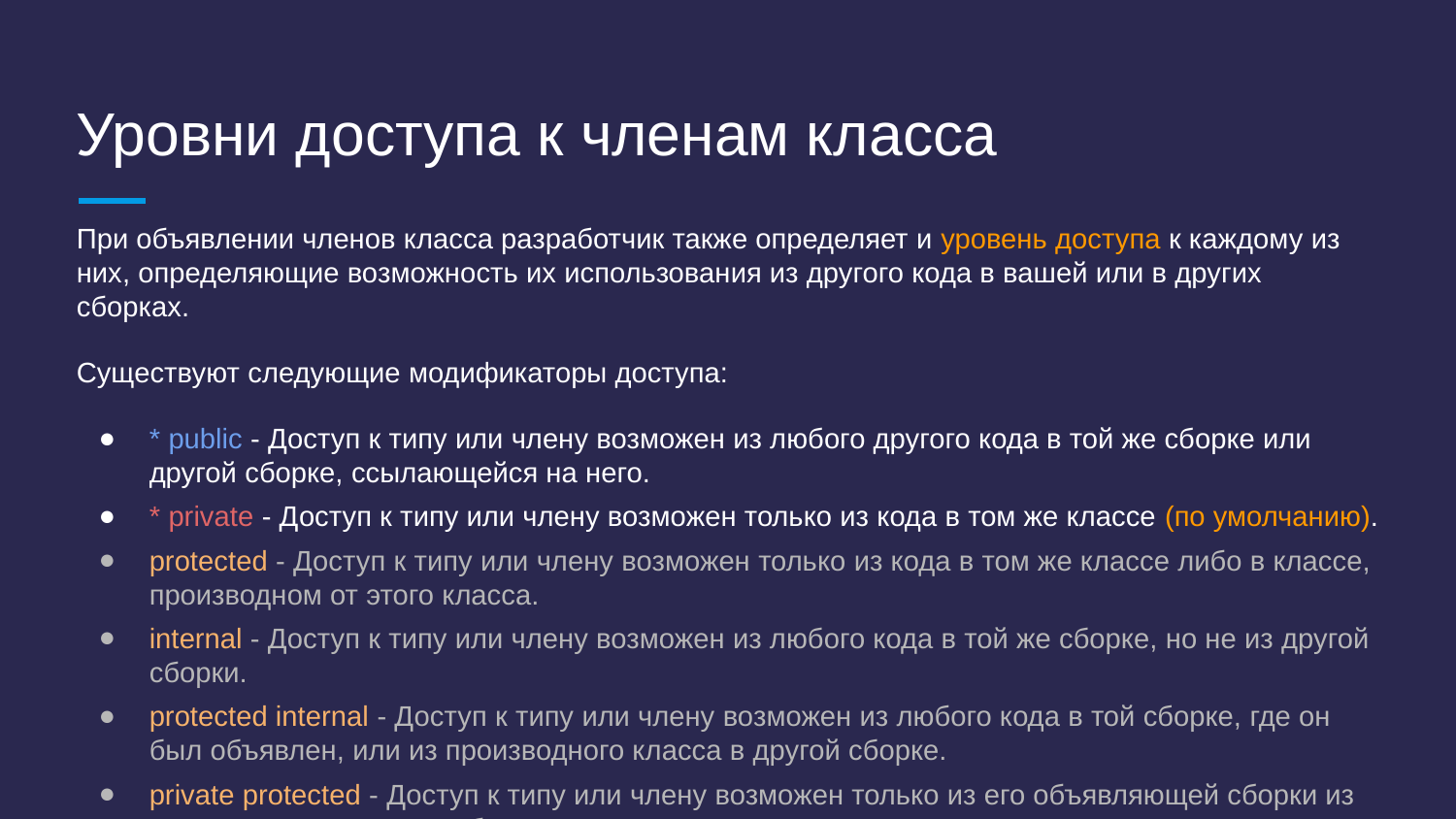

# Уровни доступа к членам класса
При объявлении членов класса разработчик также определяет и уровень доступа к каждому из них, определяющие возможность их использования из другого кода в вашей или в других сборках.
Существуют следующие модификаторы доступа:
* public - Доступ к типу или члену возможен из любого другого кода в той же сборке или другой сборке, ссылающейся на него.
* private - Доступ к типу или члену возможен только из кода в том же классе (по умолчанию).
protected - Доступ к типу или члену возможен только из кода в том же классе либо в классе, производном от этого класса.
internal - Доступ к типу или члену возможен из любого кода в той же сборке, но не из другой сборки.
protected internal - Доступ к типу или члену возможен из любого кода в той сборке, где он был объявлен, или из производного класса в другой сборке.
private protected - Доступ к типу или члену возможен только из его объявляющей сборки из кода в том же классе либо в типе, производном от этого класса.